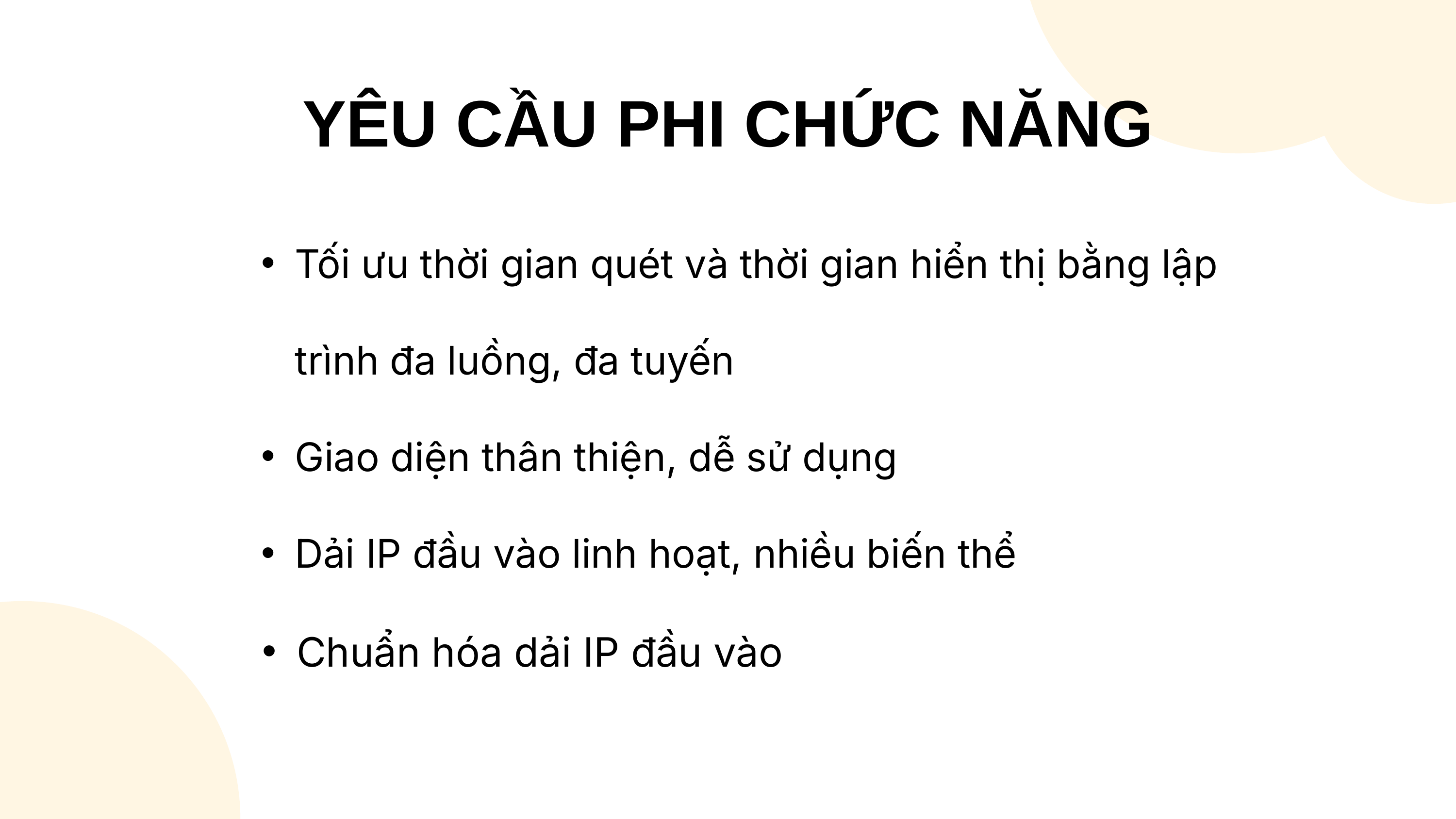

YÊU CẦU PHI CHỨC NĂNG
Tối ưu thời gian quét và thời gian hiển thị bằng lập trình đa luồng, đa tuyến
Giao diện thân thiện, dễ sử dụng
Dải IP đầu vào linh hoạt, nhiều biến thể
Chuẩn hóa dải IP đầu vào